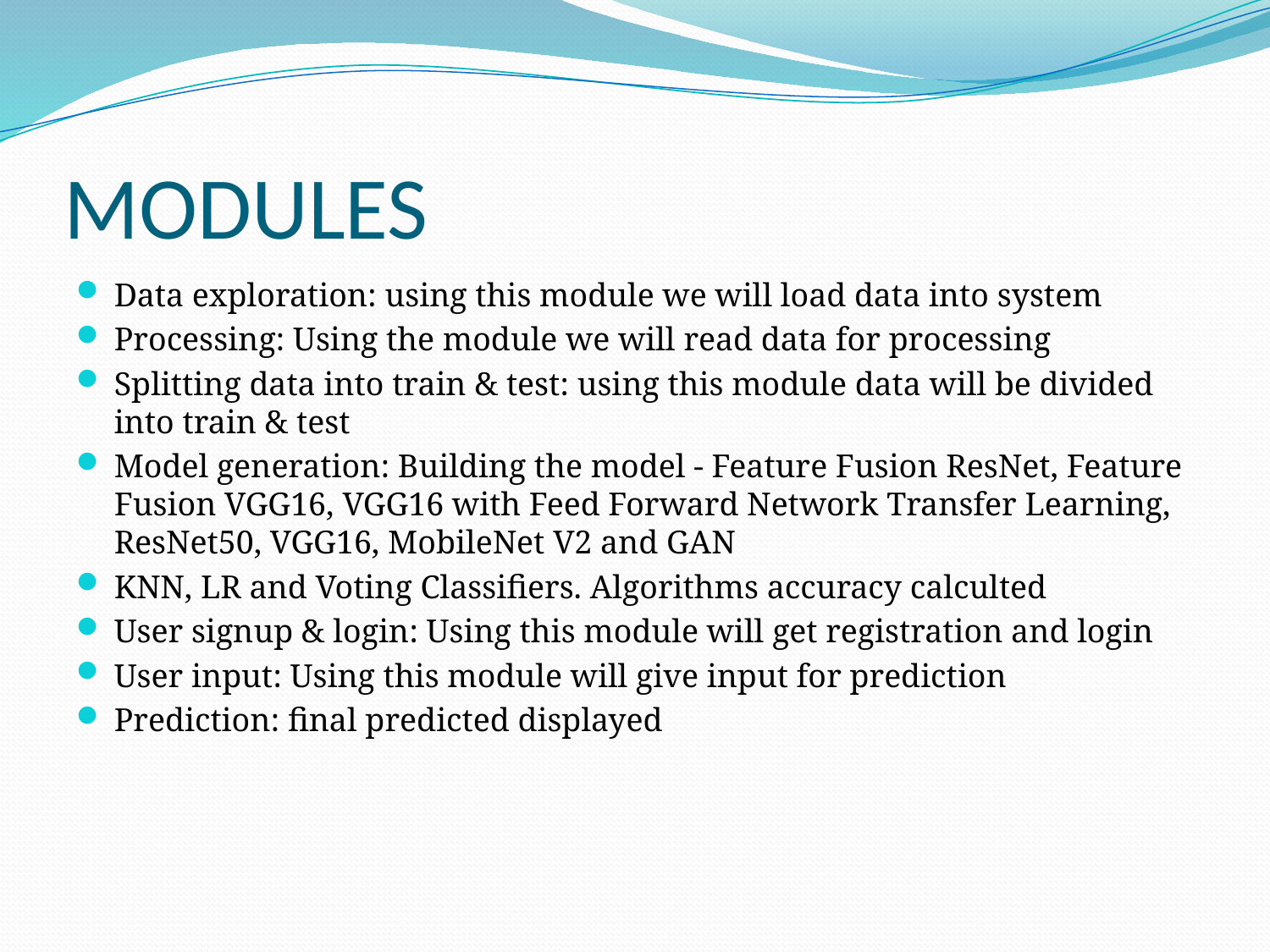

# MODULES
Data exploration: using this module we will load data into system
Processing: Using the module we will read data for processing
Splitting data into train & test: using this module data will be divided into train & test
Model generation: Building the model - Feature Fusion ResNet, Feature Fusion VGG16, VGG16 with Feed Forward Network Transfer Learning, ResNet50, VGG16, MobileNet V2 and GAN
KNN, LR and Voting Classifiers. Algorithms accuracy calculted
User signup & login: Using this module will get registration and login
User input: Using this module will give input for prediction
Prediction: final predicted displayed